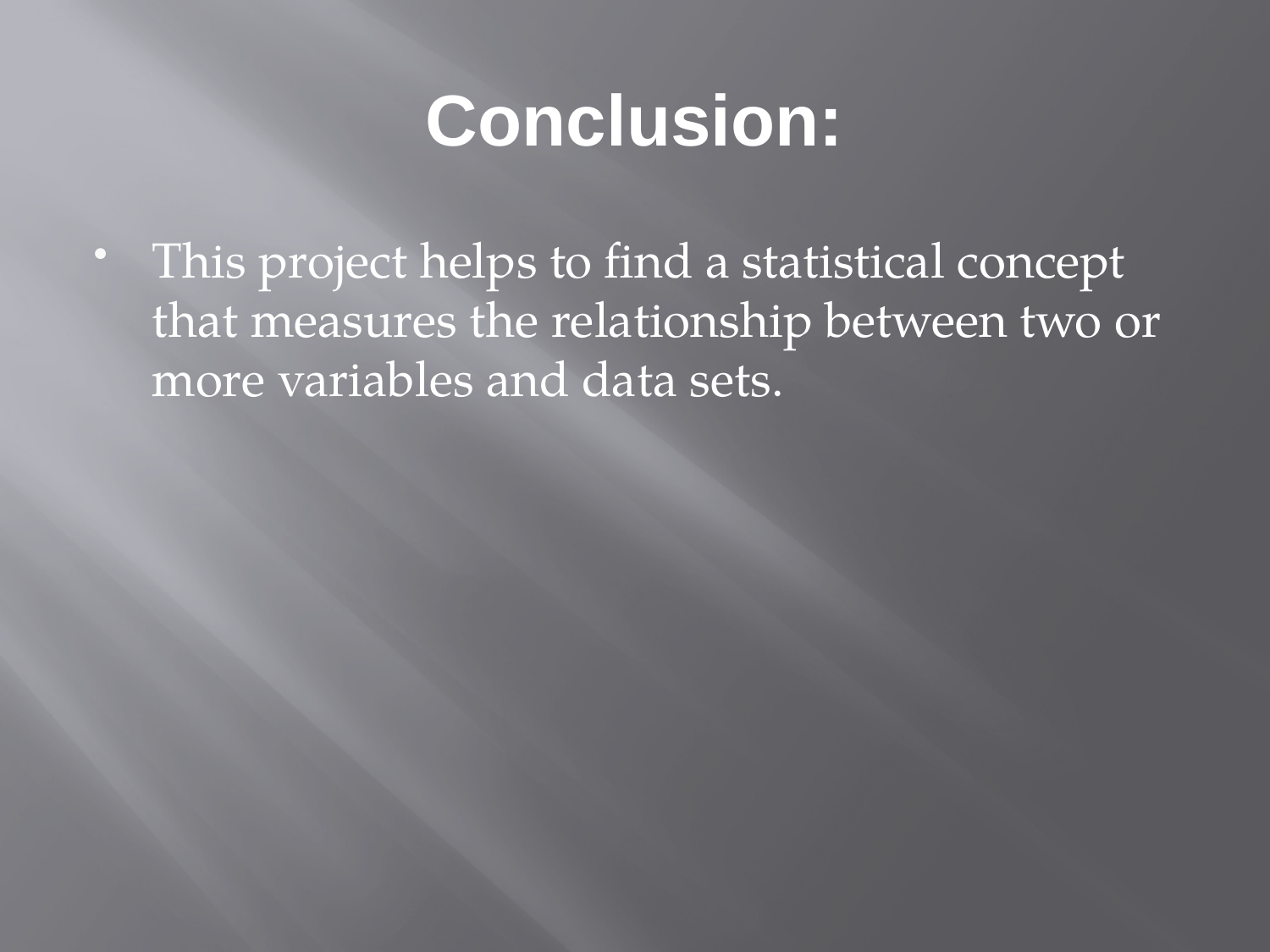

# Conclusion:
This project helps to find a statistical concept that measures the relationship between two or more variables and data sets.